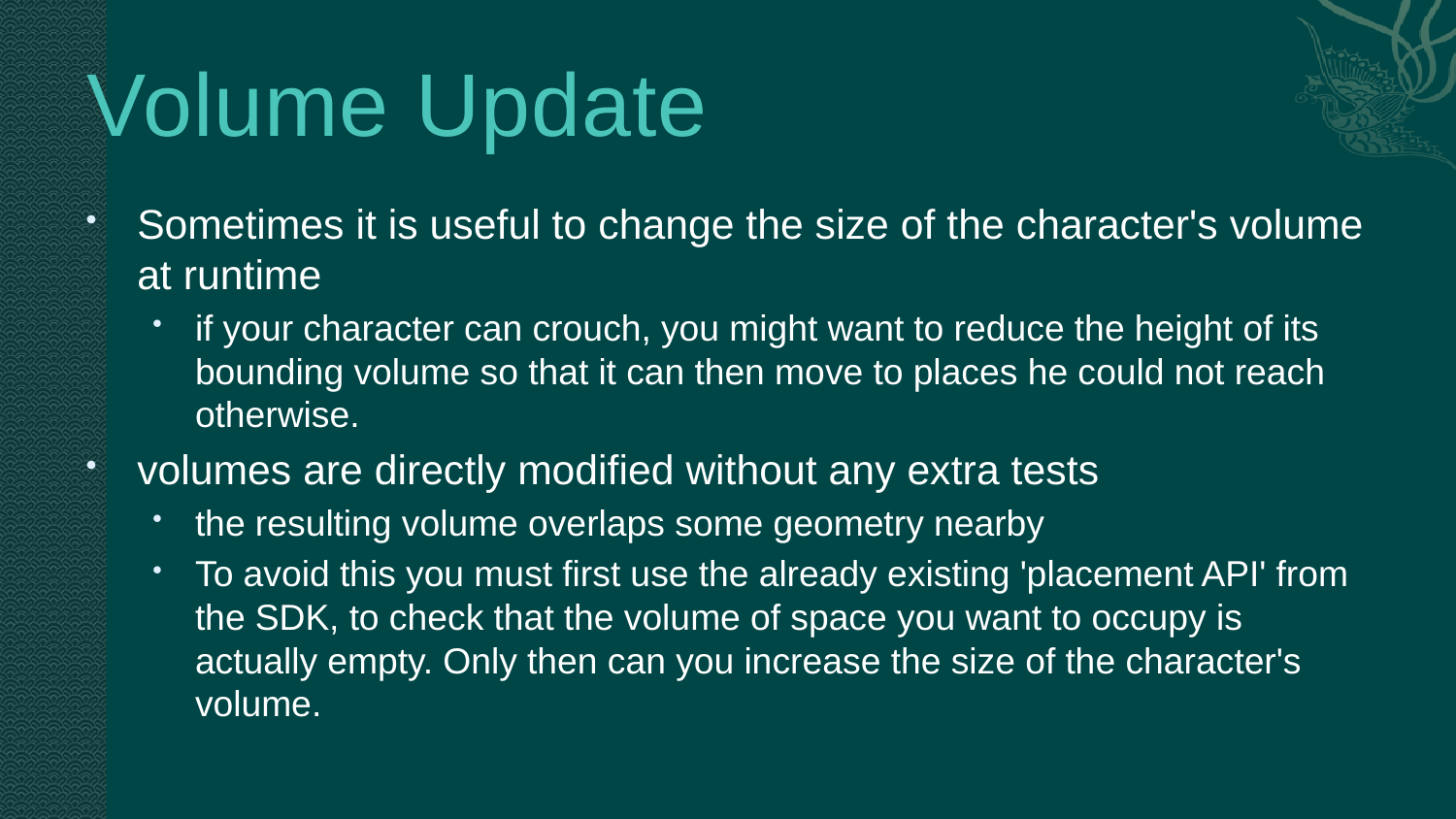

# Volume Update
Sometimes it is useful to change the size of the character's volume at runtime
if your character can crouch, you might want to reduce the height of its bounding volume so that it can then move to places he could not reach otherwise.
volumes are directly modified without any extra tests
the resulting volume overlaps some geometry nearby
To avoid this you must first use the already existing 'placement API' from the SDK, to check that the volume of space you want to occupy is actually empty. Only then can you increase the size of the character's volume.